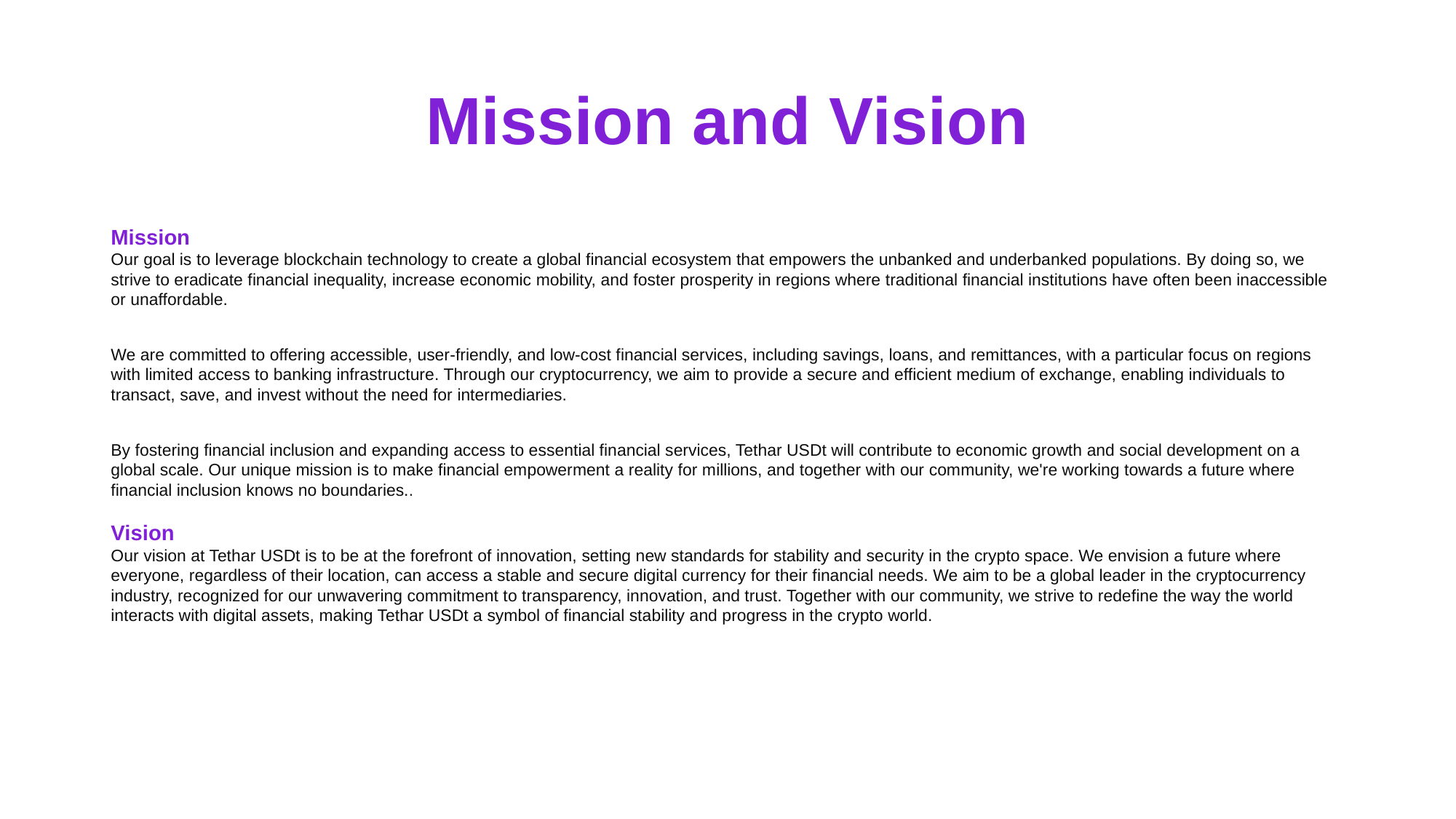

# Mission and Vision
Mission
Our goal is to leverage blockchain technology to create a global financial ecosystem that empowers the unbanked and underbanked populations. By doing so, we strive to eradicate financial inequality, increase economic mobility, and foster prosperity in regions where traditional financial institutions have often been inaccessible or unaffordable.
We are committed to offering accessible, user-friendly, and low-cost financial services, including savings, loans, and remittances, with a particular focus on regions with limited access to banking infrastructure. Through our cryptocurrency, we aim to provide a secure and efficient medium of exchange, enabling individuals to transact, save, and invest without the need for intermediaries.
By fostering financial inclusion and expanding access to essential financial services, Tethar USDt will contribute to economic growth and social development on a global scale. Our unique mission is to make financial empowerment a reality for millions, and together with our community, we're working towards a future where financial inclusion knows no boundaries..
Vision
Our vision at Tethar USDt is to be at the forefront of innovation, setting new standards for stability and security in the crypto space. We envision a future where everyone, regardless of their location, can access a stable and secure digital currency for their financial needs. We aim to be a global leader in the cryptocurrency industry, recognized for our unwavering commitment to transparency, innovation, and trust. Together with our community, we strive to redefine the way the world interacts with digital assets, making Tethar USDt a symbol of financial stability and progress in the crypto world.